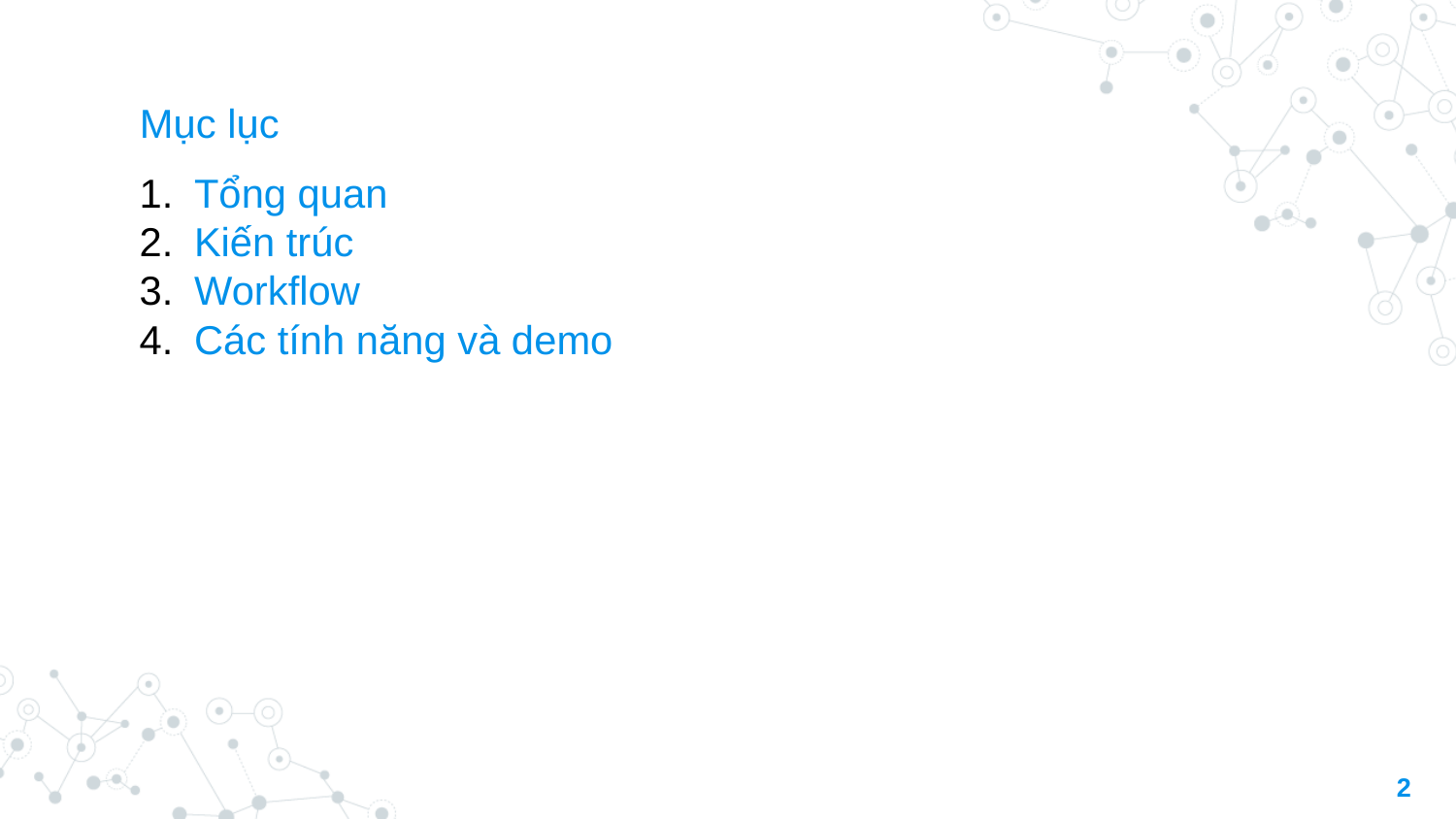

# Mục lục
Tổng quan
Kiến trúc
Workflow
Các tính năng và demo
2